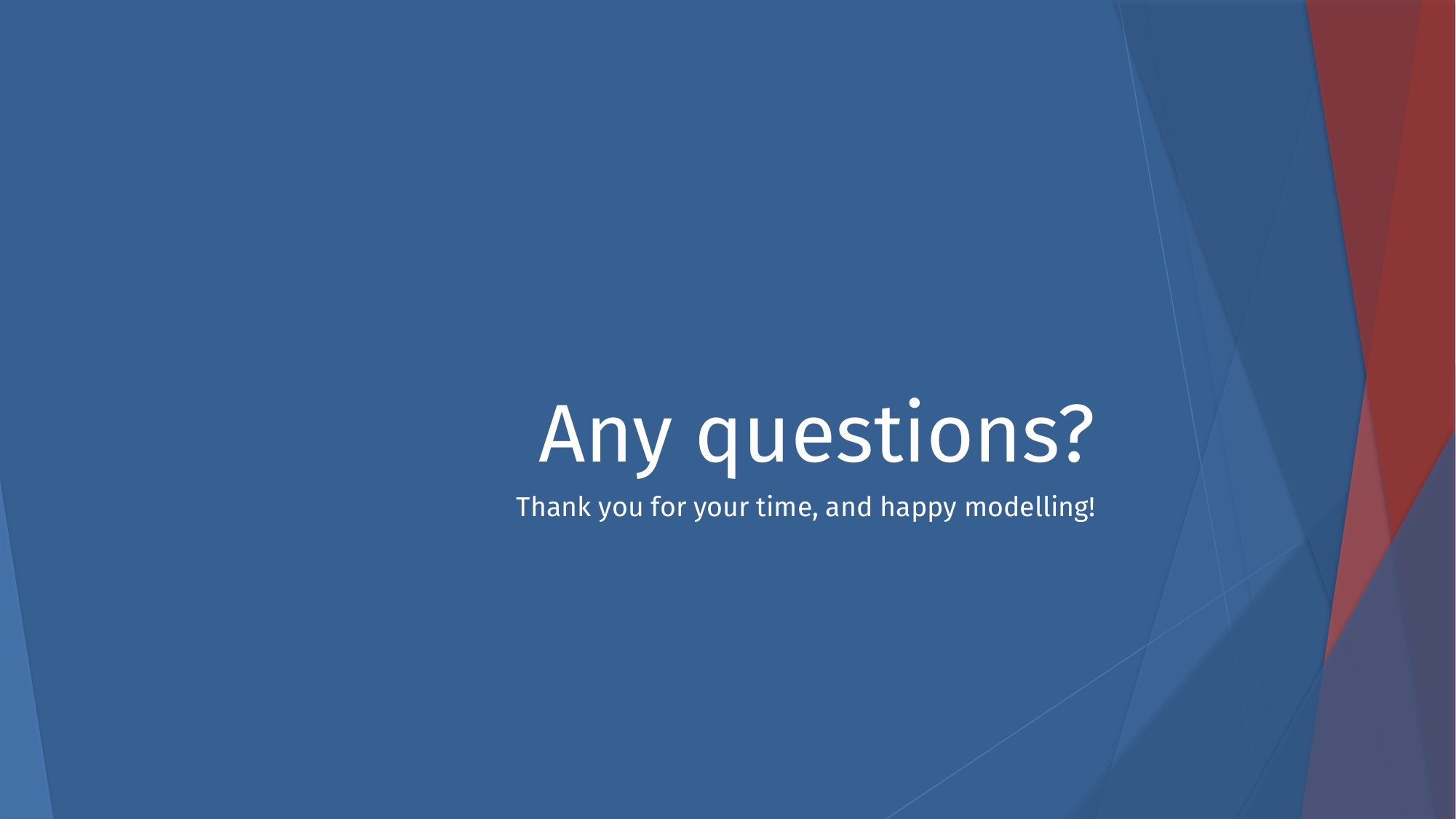

# Any questions?
Thank you for your time, and happy modelling!